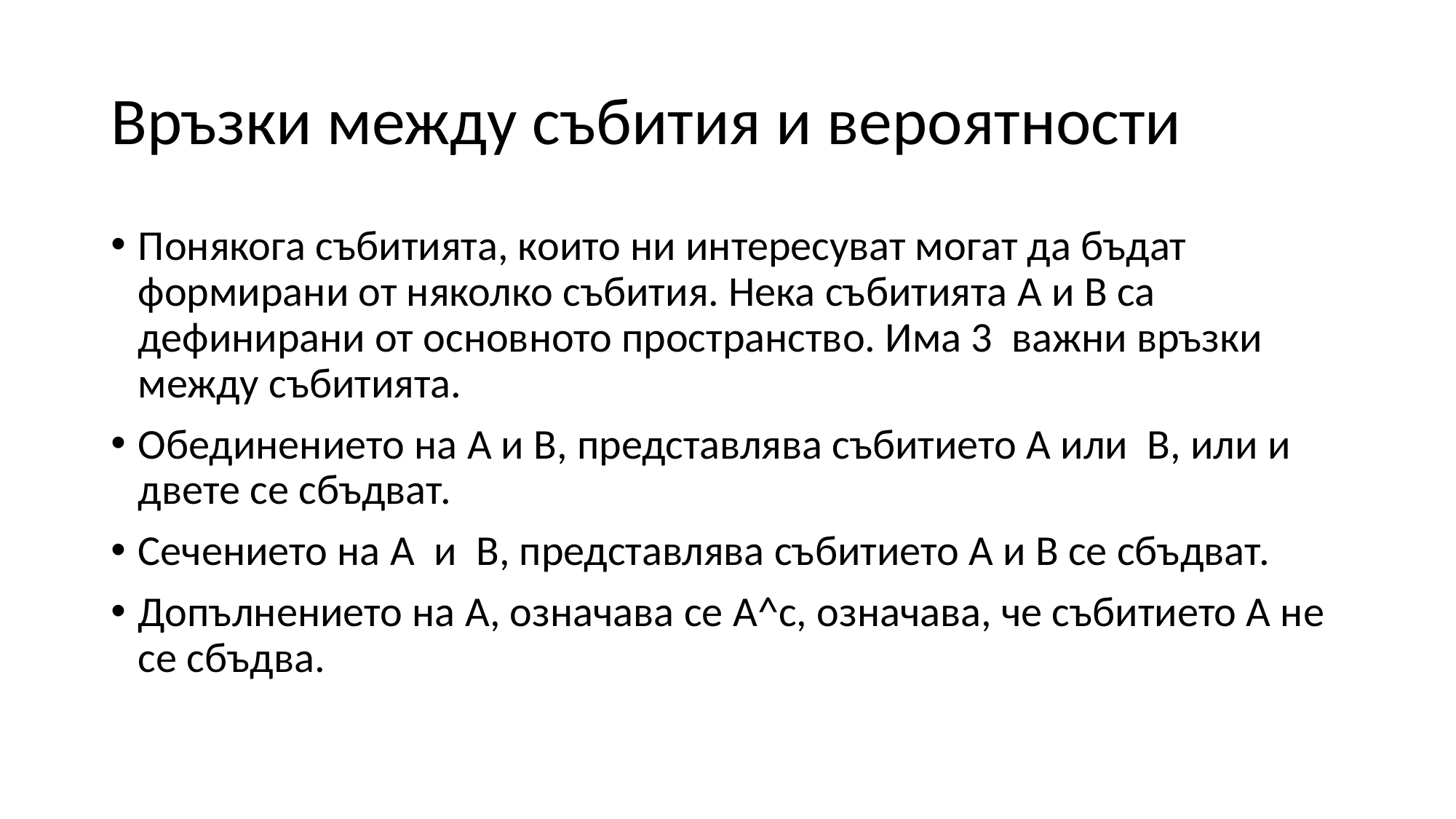

# Връзки между събития и вероятности
Понякога събитията, които ни интересуват могат да бъдат формирани от няколко събития. Нека събитията A и B са дефинирани от основното пространство. Има 3  важни връзки между събитията.
Обединението на A и B, представлява събитието A или  B, или и двете се сбъдват.
Сечението на A  и  B, представлява събитието A и B се сбъдват.
Допълнението на А, означава се A^c, означава, че събитието А не се сбъдва.